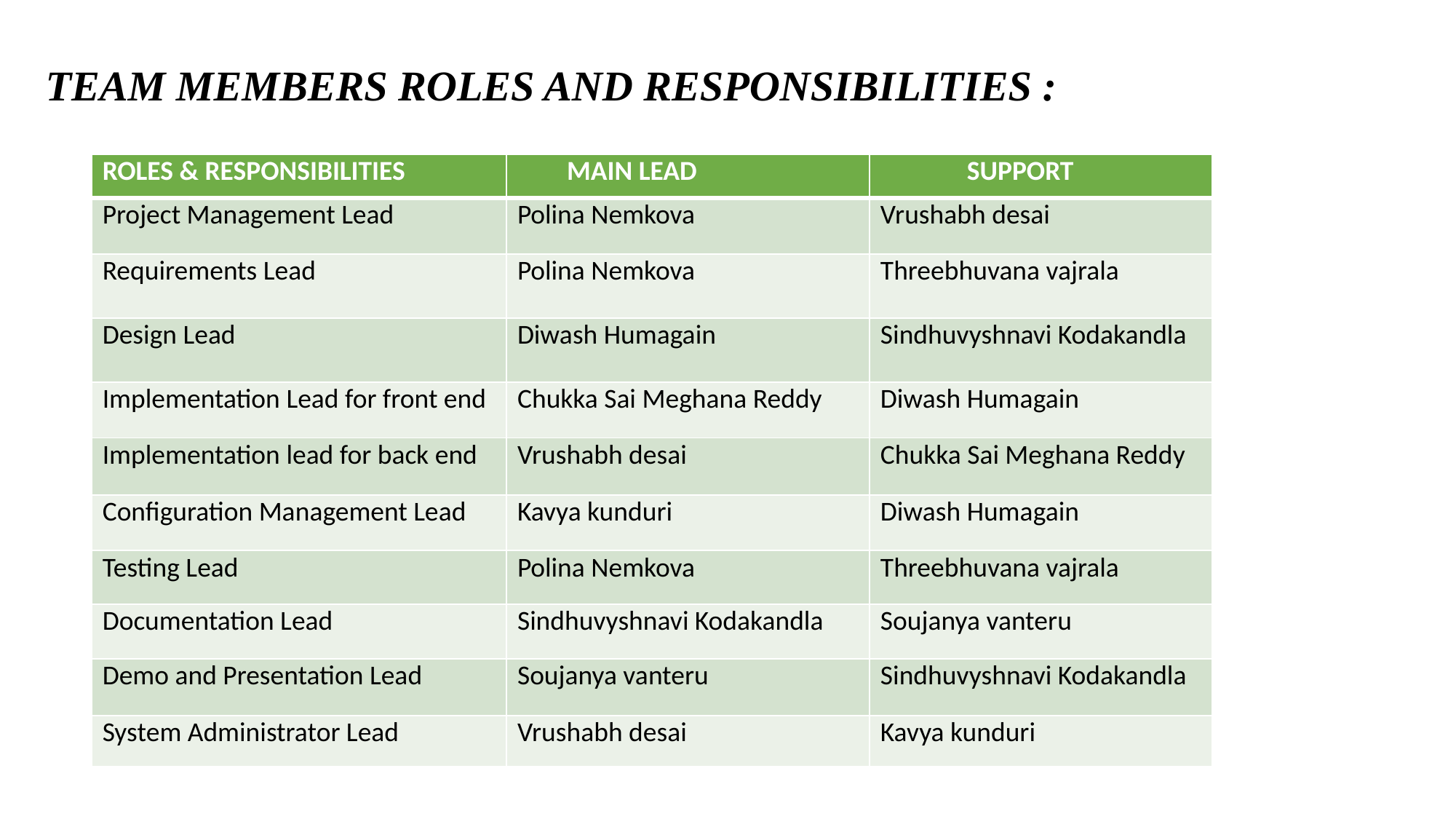

TEAM MEMBERS ROLES AND RESPONSIBILITIES :
| ROLES & RESPONSIBILITIES | MAIN LEAD | SUPPORT |
| --- | --- | --- |
| Project Management Lead | Polina Nemkova | Vrushabh desai |
| Requirements Lead | Polina Nemkova | Threebhuvana vajrala |
| Design Lead | Diwash Humagain | Sindhuvyshnavi Kodakandla |
| Implementation Lead for front end | Chukka Sai Meghana Reddy | Diwash Humagain |
| Implementation lead for back end | Vrushabh desai | Chukka Sai Meghana Reddy |
| Configuration Management Lead | Kavya kunduri | Diwash Humagain |
| Testing Lead | Polina Nemkova | Threebhuvana vajrala |
| Documentation Lead | Sindhuvyshnavi Kodakandla | Soujanya vanteru |
| Demo and Presentation Lead | Soujanya vanteru | Sindhuvyshnavi Kodakandla |
| System Administrator Lead | Vrushabh desai | Kavya kunduri |